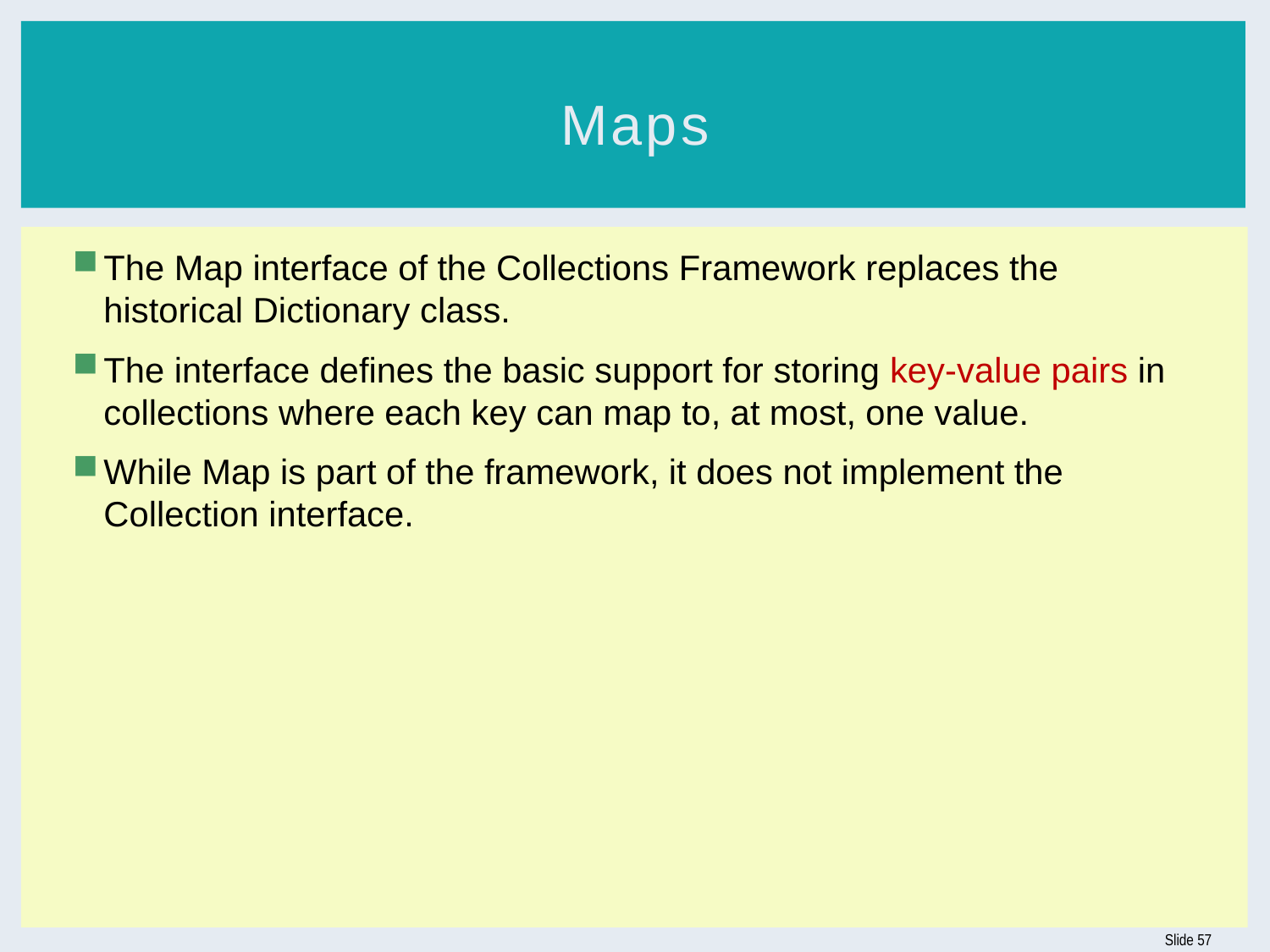

# Maps
The Map interface of the Collections Framework replaces the historical Dictionary class.
The interface defines the basic support for storing key-value pairs in collections where each key can map to, at most, one value.
While Map is part of the framework, it does not implement the Collection interface.